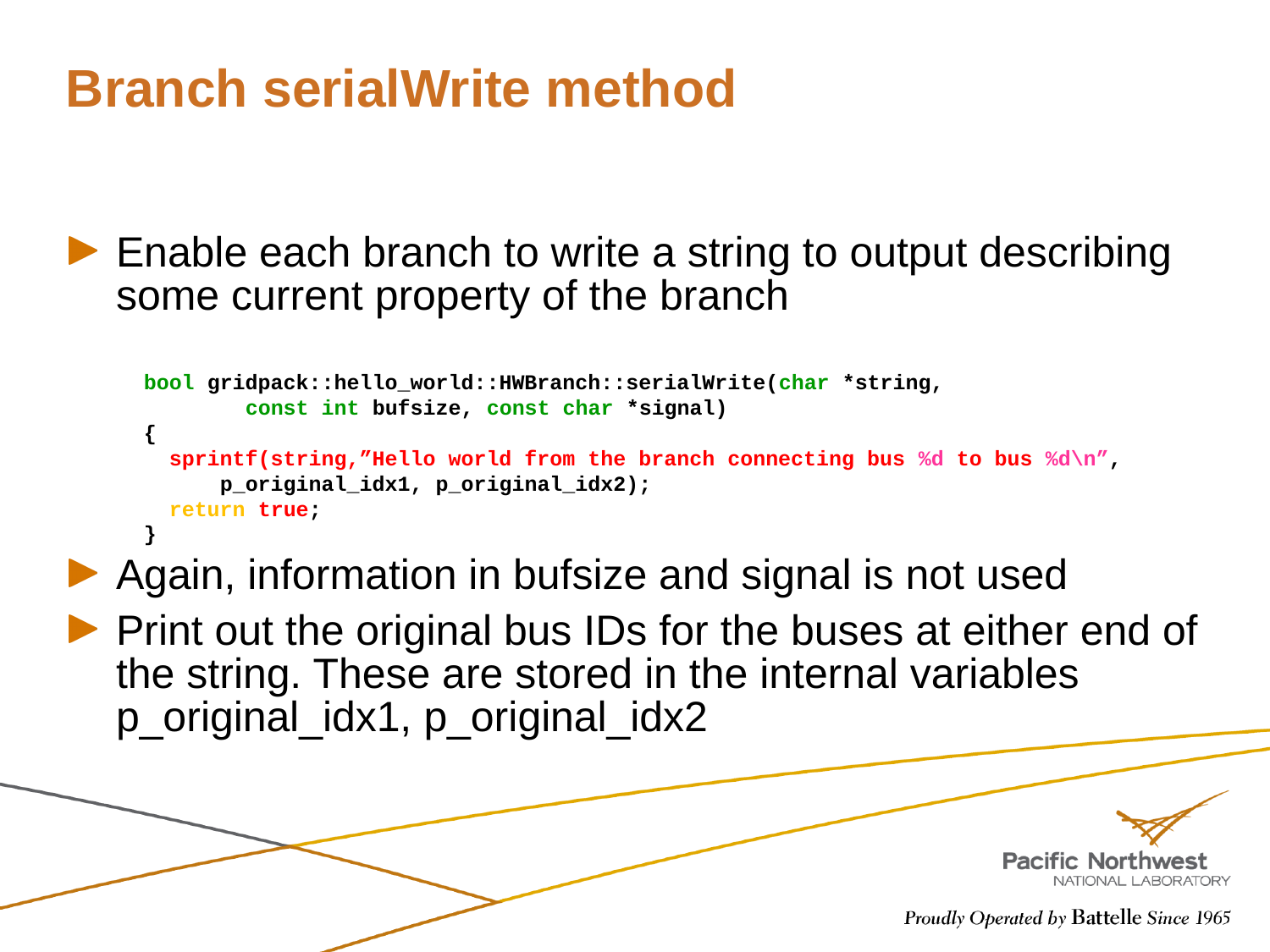

# Branch serialWrite method
Enable each branch to write a string to output describing some current property of the branch

Again, information in bufsize and signal is not used
Print out the original bus IDs for the buses at either end of the string. These are stored in the internal variables p_original_idx1, p_original_idx2
bool gridpack::hello_world::HWBranch::serialWrite(char *string,
        const int bufsize, const char *signal)
{
  sprintf(string,”Hello world from the branch connecting bus %d to bus %d\n”,
      p_original_idx1, p_original_idx2);
  return true;
}